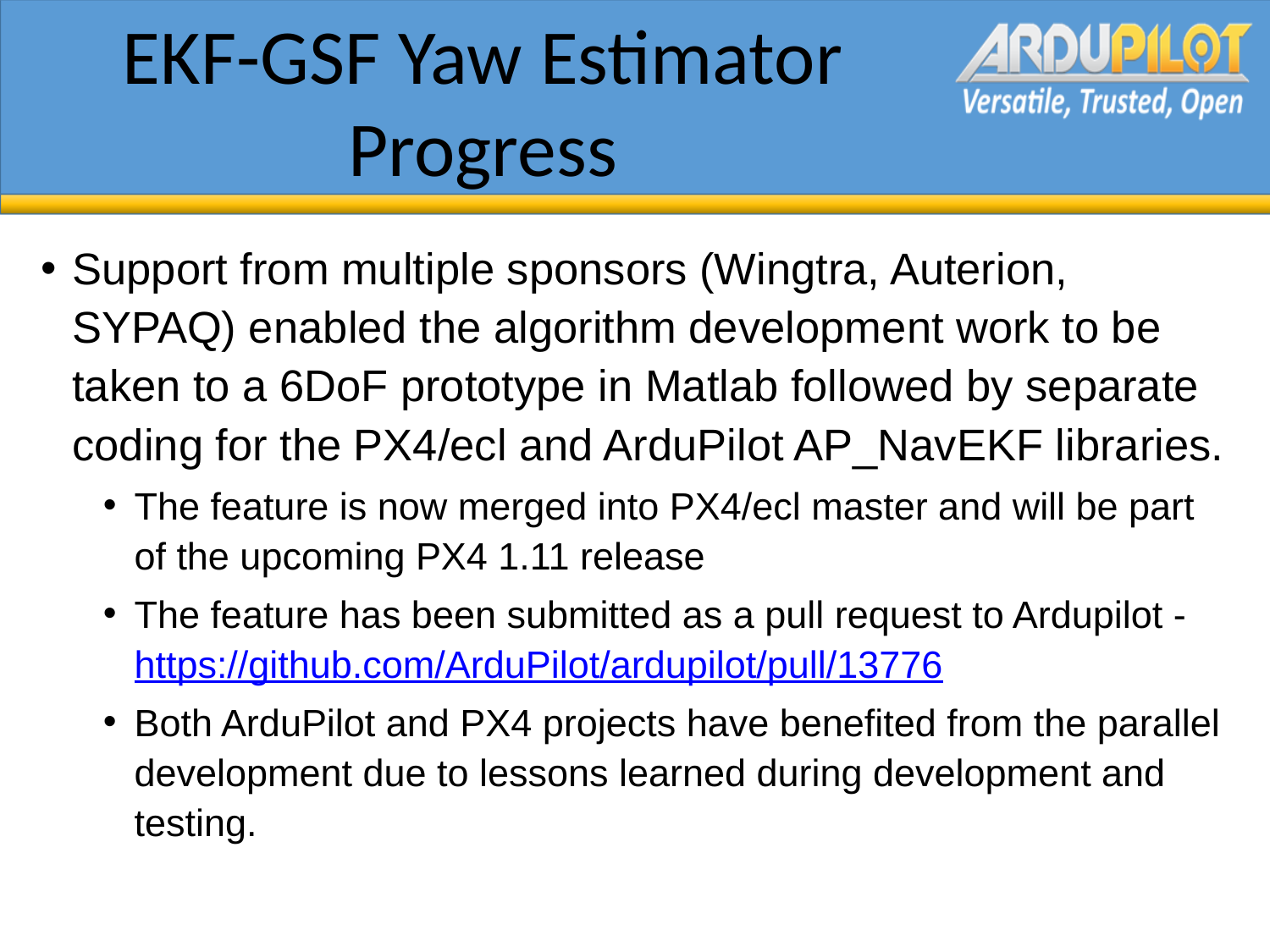

# EKF-GSF Yaw Estimator Progress
Support from multiple sponsors (Wingtra, Auterion, SYPAQ) enabled the algorithm development work to be taken to a 6DoF prototype in Matlab followed by separate coding for the PX4/ecl and ArduPilot AP_NavEKF libraries.
The feature is now merged into PX4/ecl master and will be part of the upcoming PX4 1.11 release
The feature has been submitted as a pull request to Ardupilot - https://github.com/ArduPilot/ardupilot/pull/13776
Both ArduPilot and PX4 projects have benefited from the parallel development due to lessons learned during development and testing.